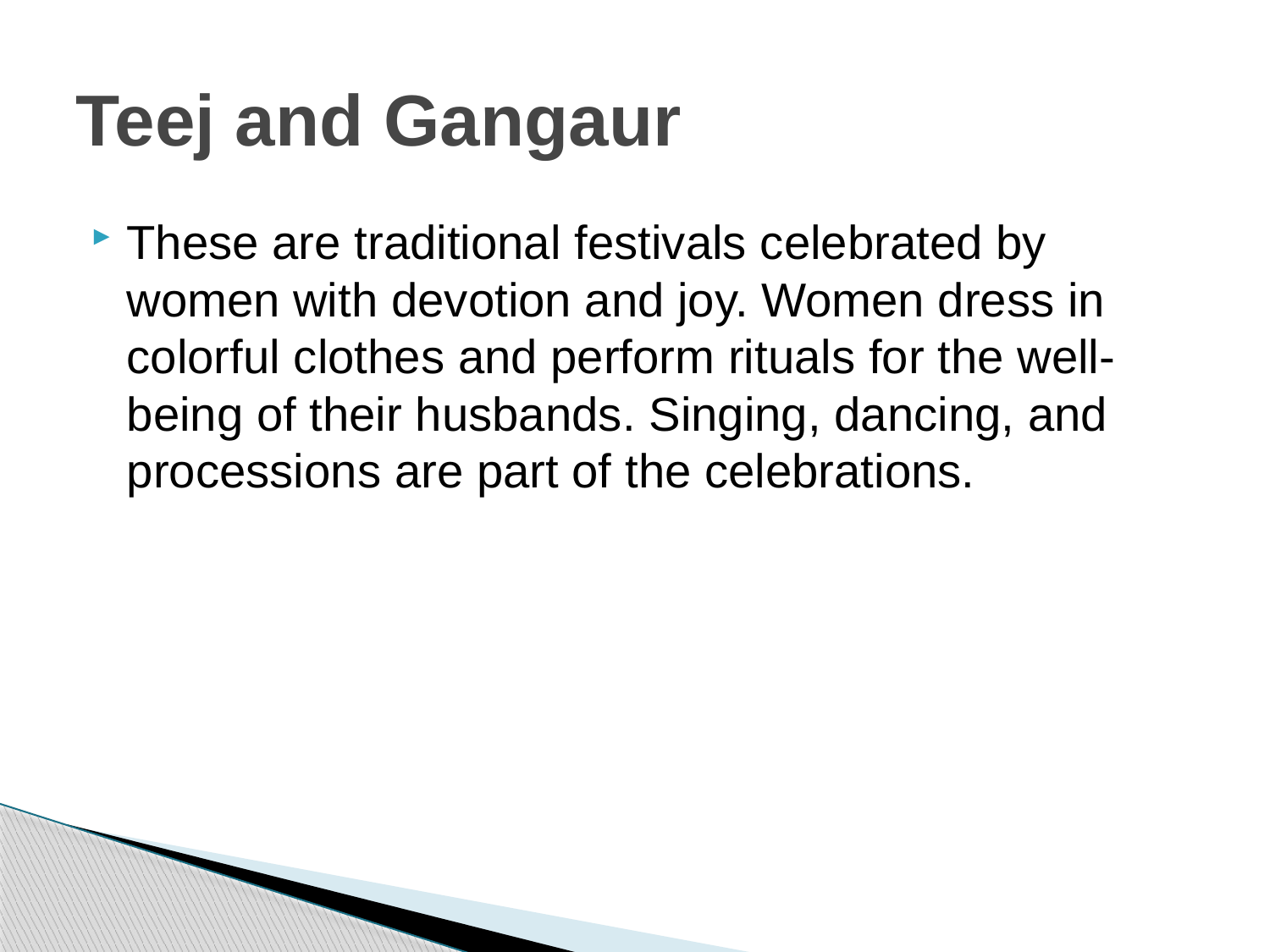

# Teej and Gangaur
These are traditional festivals celebrated by women with devotion and joy. Women dress in colorful clothes and perform rituals for the well-being of their husbands. Singing, dancing, and processions are part of the celebrations.